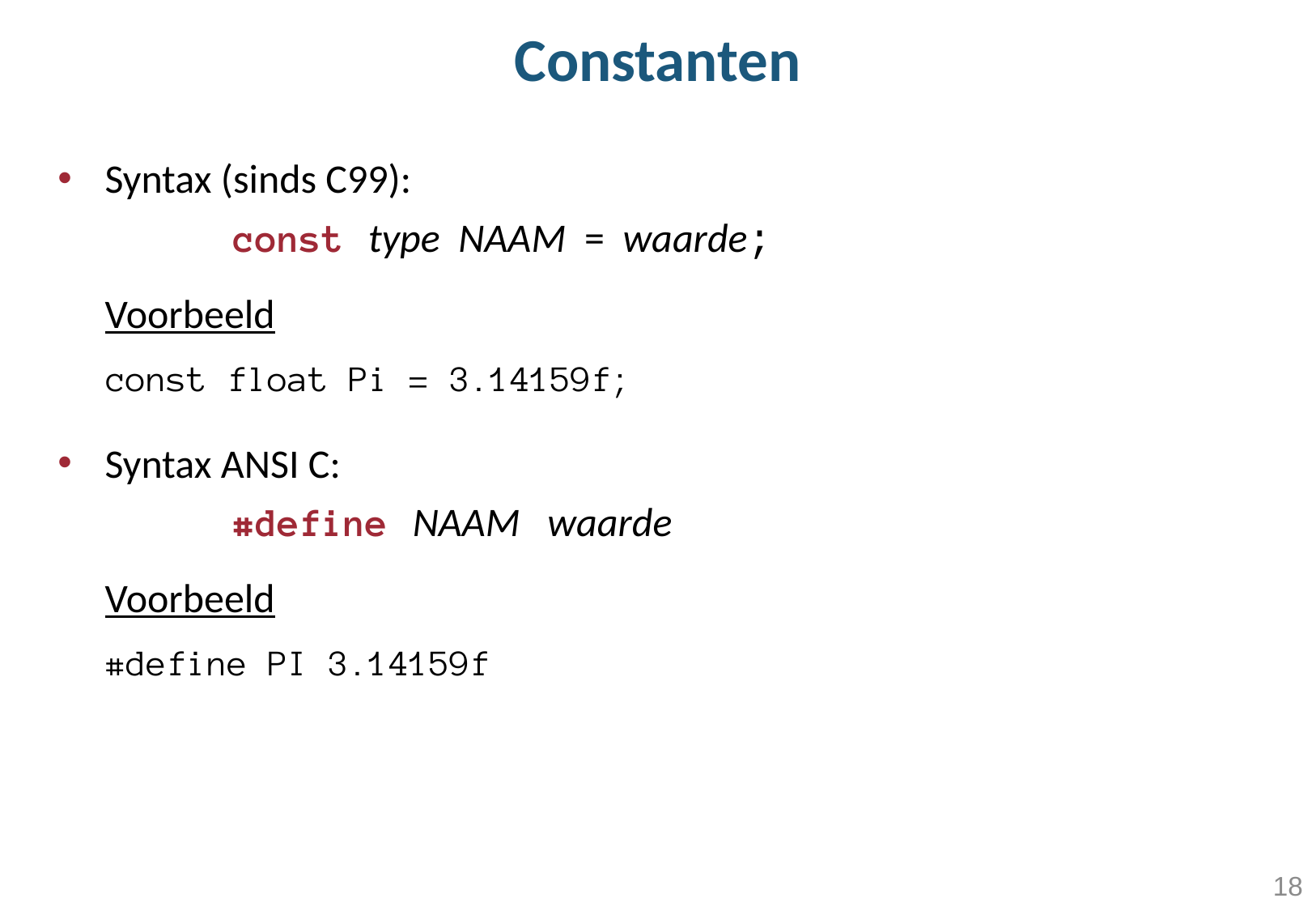

# Constanten
Syntax (sinds C99):
	const type  NAAM  =  waarde;
Voorbeeld
  const float Pi = 3.14159f;
Syntax ANSI C:
	#define NAAM   waarde
Voorbeeld
  #define PI 3.14159f

18